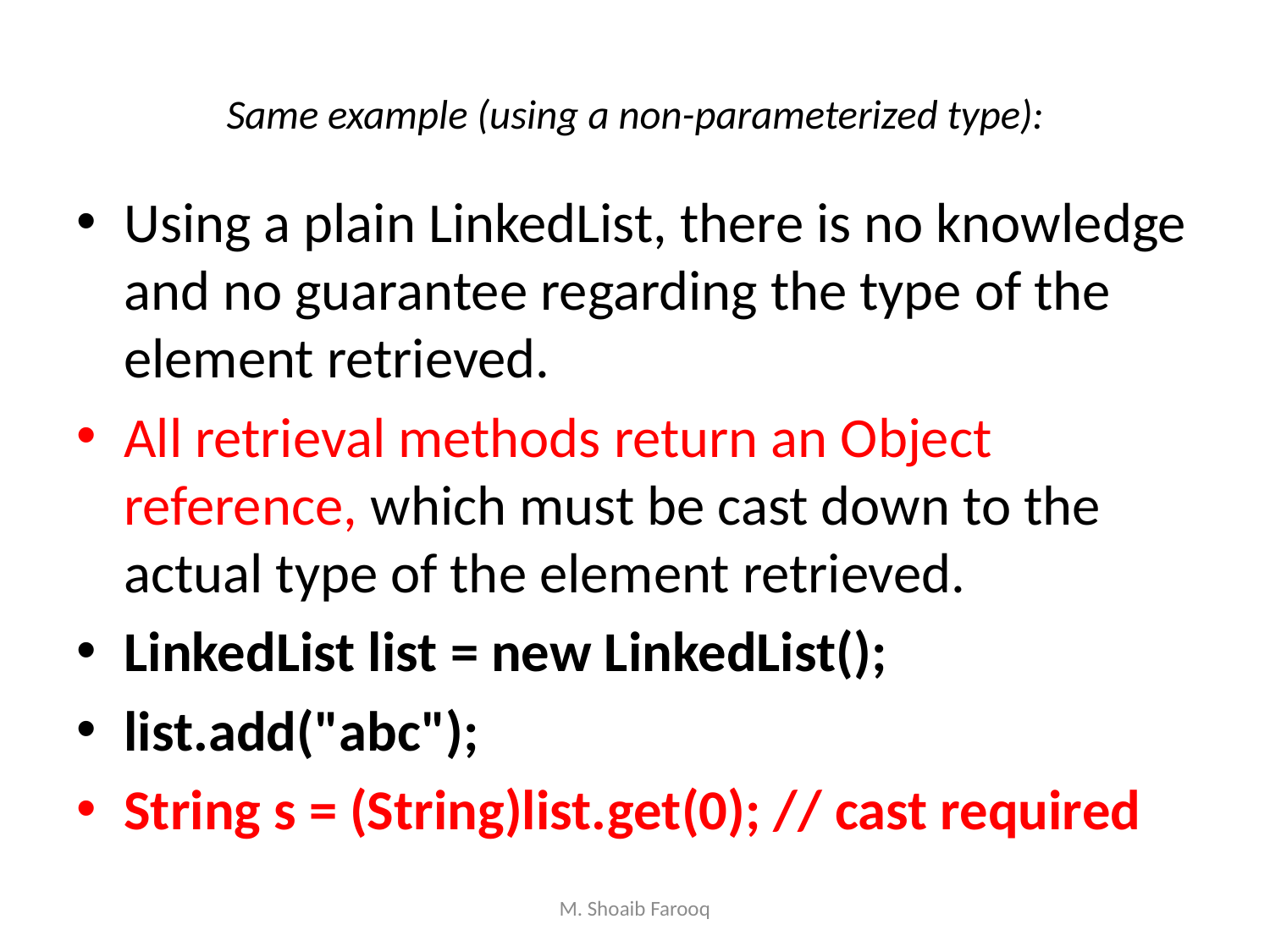

# Same example (using a non-parameterized type):
Using a plain LinkedList, there is no knowledge and no guarantee regarding the type of the element retrieved.
All retrieval methods return an Object reference, which must be cast down to the actual type of the element retrieved.
LinkedList list = new LinkedList();
list.add("abc");
String s = (String)list.get(0); // cast required

M. Shoaib Farooq